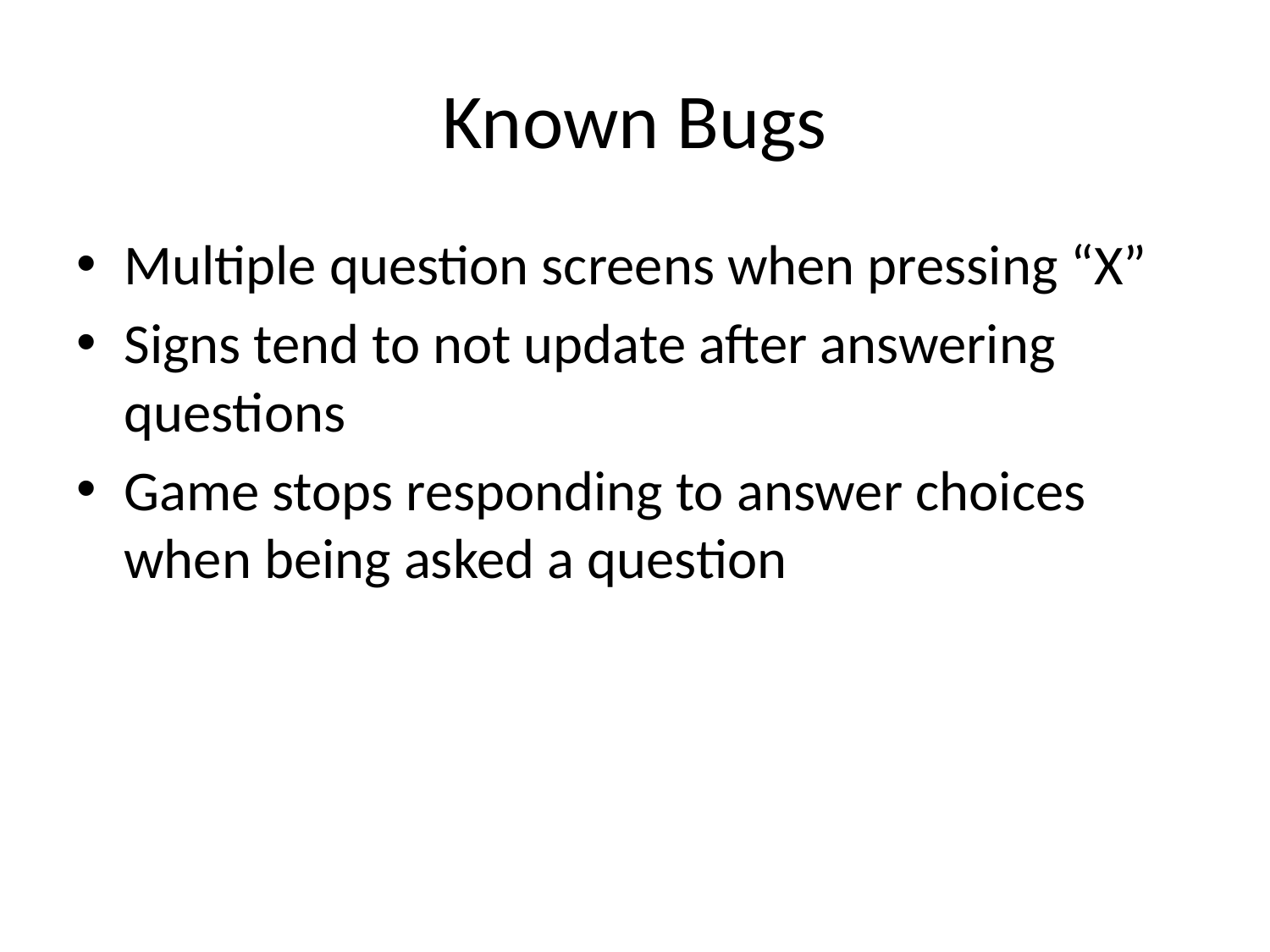

# Known Bugs
Multiple question screens when pressing “X”
Signs tend to not update after answering questions
Game stops responding to answer choices when being asked a question